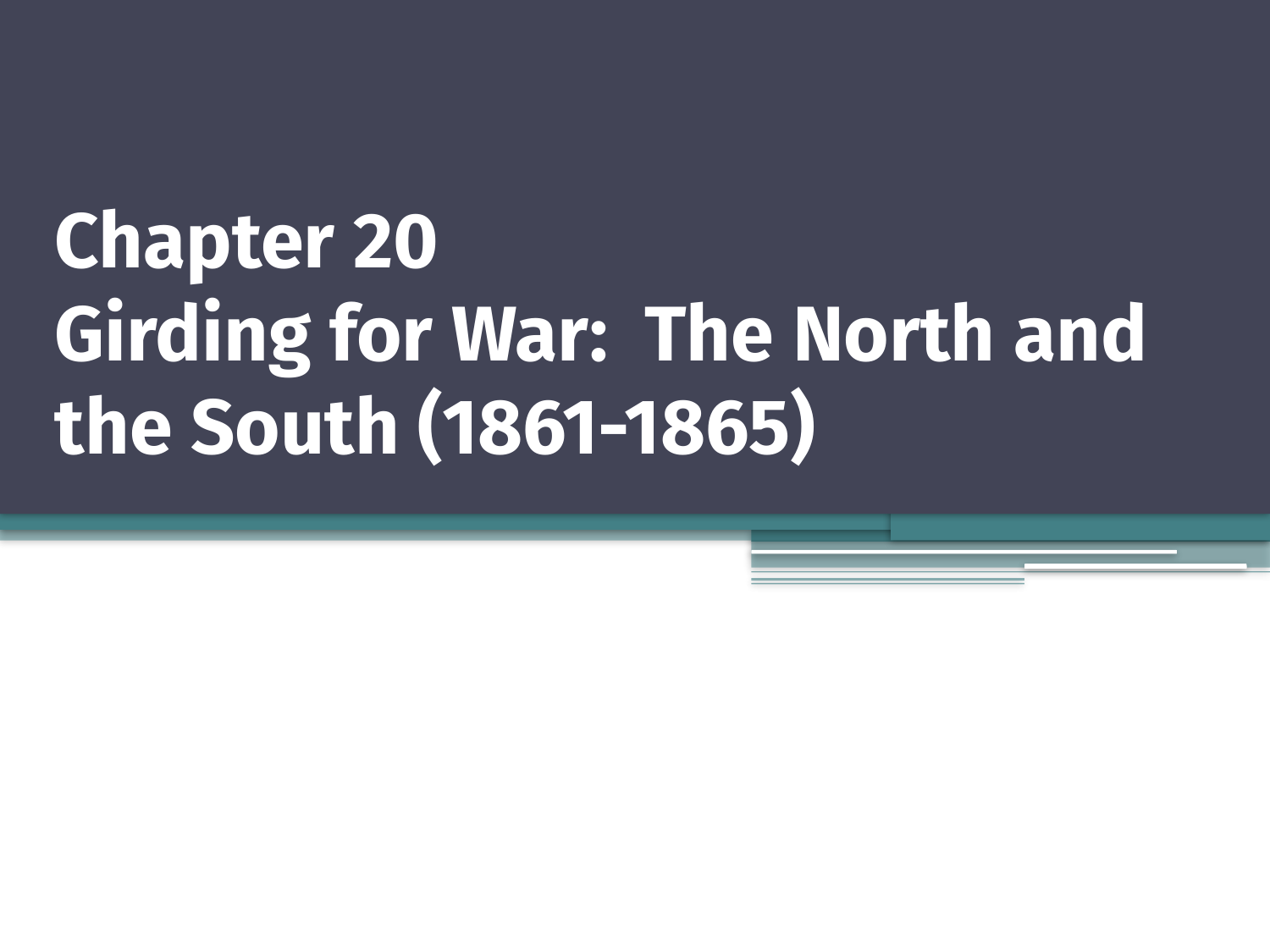

# Chapter 20 Girding for War:  The North and the South (1861-1865)
Telling the Story